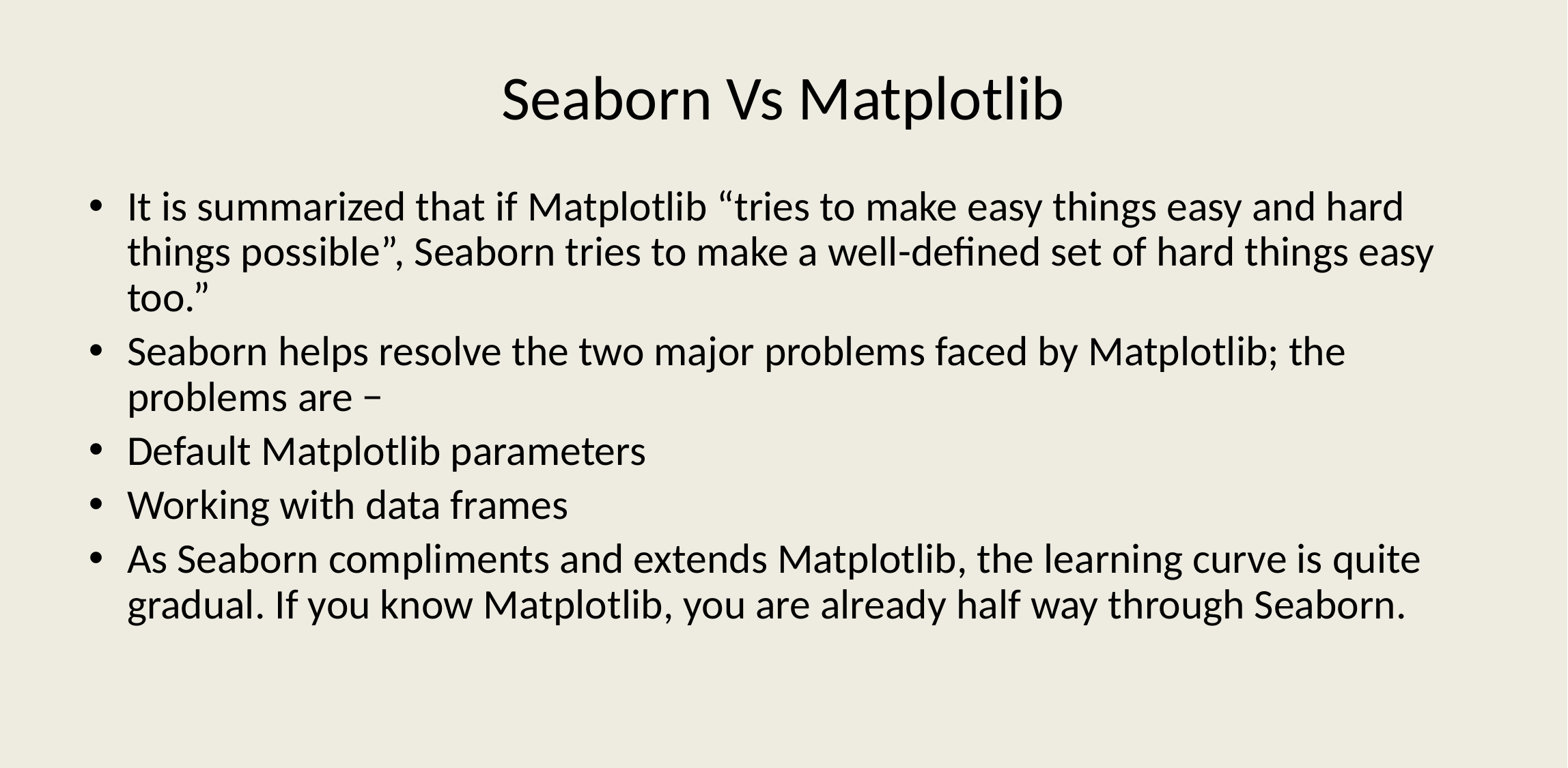

# Seaborn Vs Matplotlib
It is summarized that if Matplotlib “tries to make easy things easy and hard things possible”, Seaborn tries to make a well-defined set of hard things easy too.”
Seaborn helps resolve the two major problems faced by Matplotlib; the problems are −
Default Matplotlib parameters
Working with data frames
As Seaborn compliments and extends Matplotlib, the learning curve is quite gradual. If you know Matplotlib, you are already half way through Seaborn.